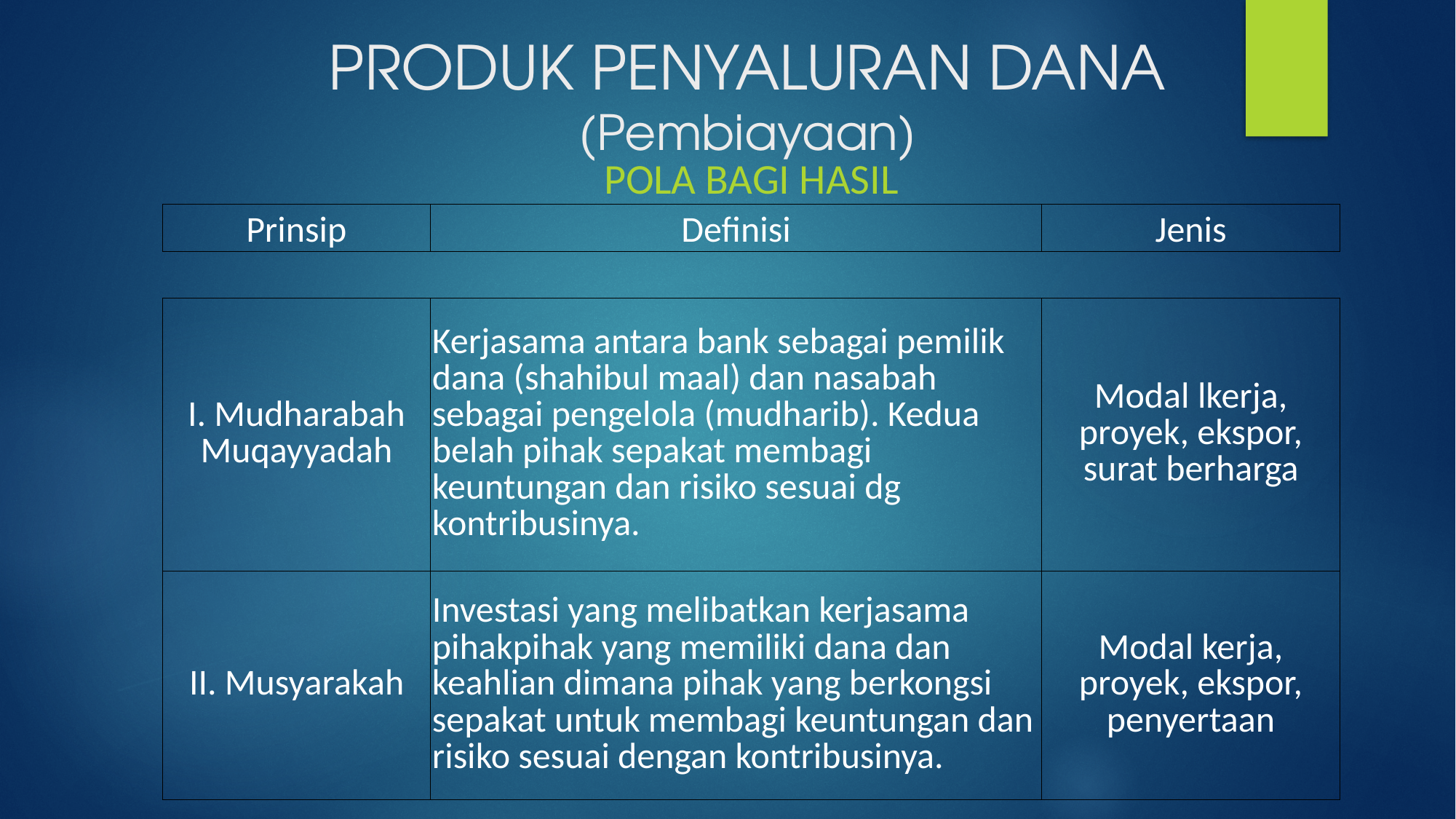

# PRODUK PENYALURAN DANA (Pembiayaan)
| POLA BAGI HASIL |  |  |
| --- | --- | --- |
| Prinsip | Definisi | Jenis |
|  |  |  |
| I. Mudharabah Muqayyadah | Kerjasama antara bank sebagai pemilik dana (shahibul maal) dan nasabah sebagai pengelola (mudharib). Kedua belah pihak sepakat membagi keuntungan dan risiko sesuai dg kontribusinya. | Modal lkerja, proyek, ekspor, surat berharga |
| II. Musyarakah | Investasi yang melibatkan kerjasama pihakpihak yang memiliki dana dan keahlian dimana pihak yang berkongsi sepakat untuk membagi keuntungan dan risiko sesuai dengan kontribusinya. | Modal kerja, proyek, ekspor, penyertaan |